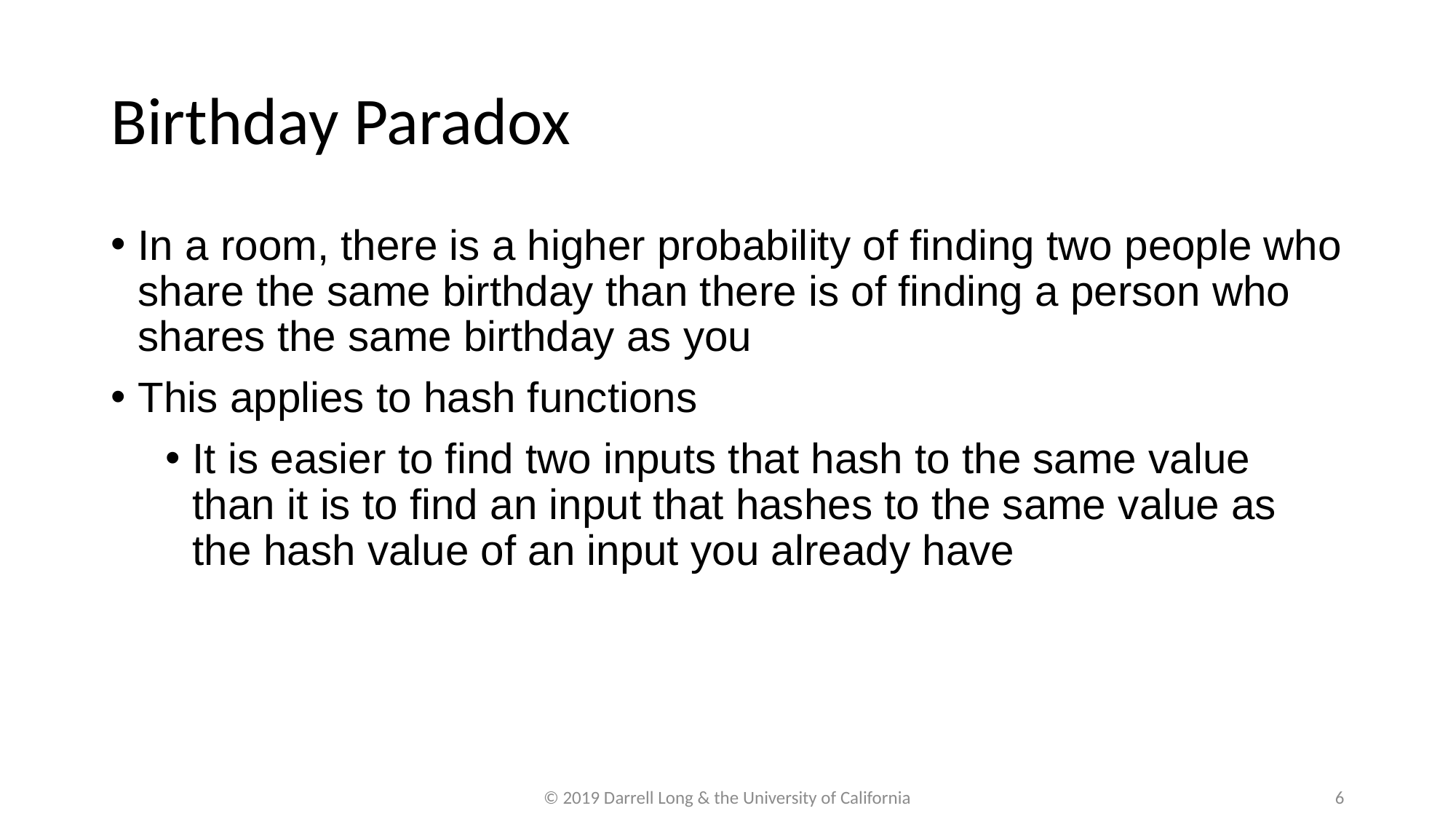

Birthday Paradox
In a room, there is a higher probability of finding two people who share the same birthday than there is of finding a person who shares the same birthday as you
This applies to hash functions
It is easier to find two inputs that hash to the same value than it is to find an input that hashes to the same value as the hash value of an input you already have
© 2019 Darrell Long & the University of California
6